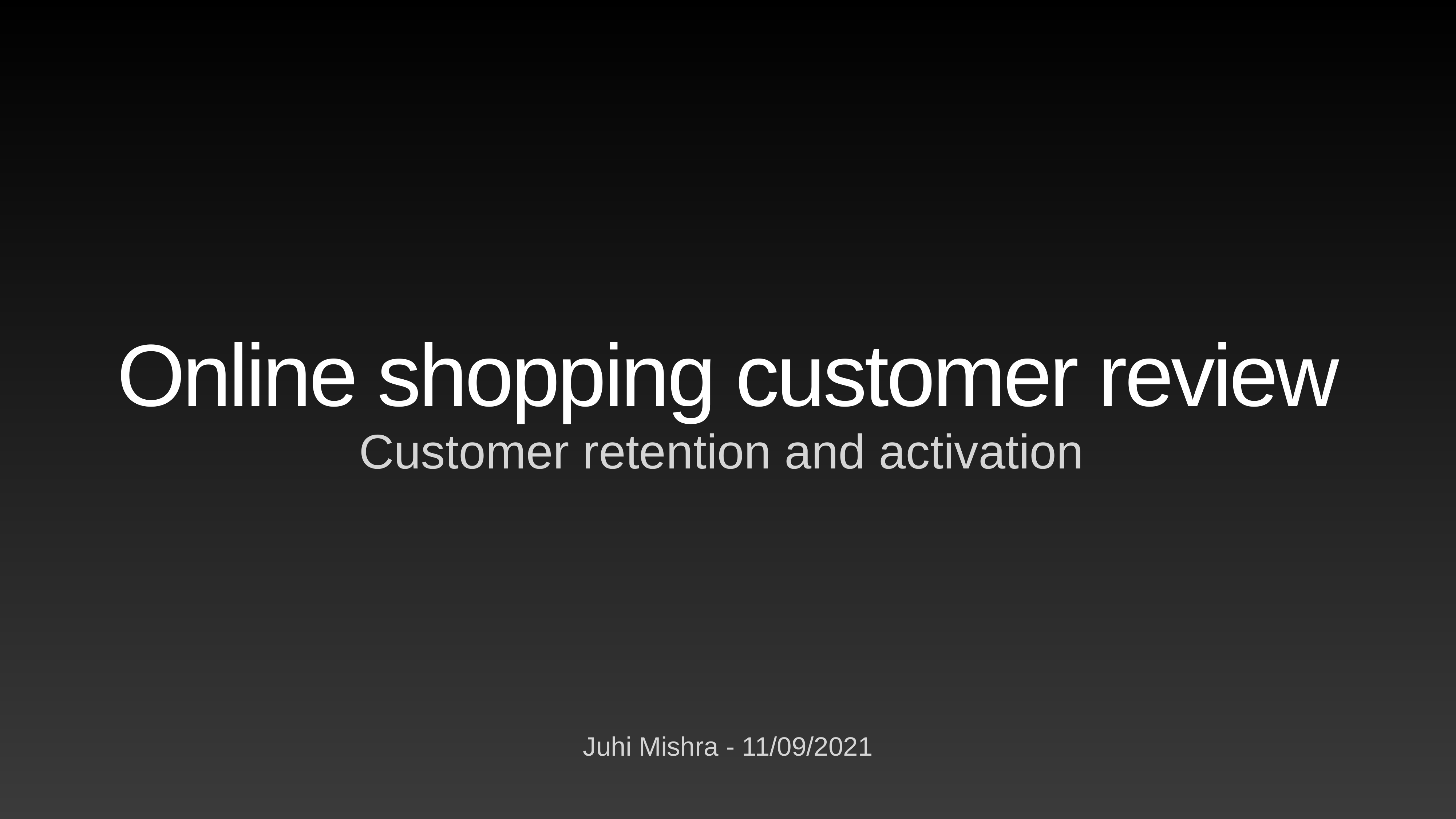

# Online shopping customer review
Customer retention and activation
Juhi Mishra - 11/09/2021